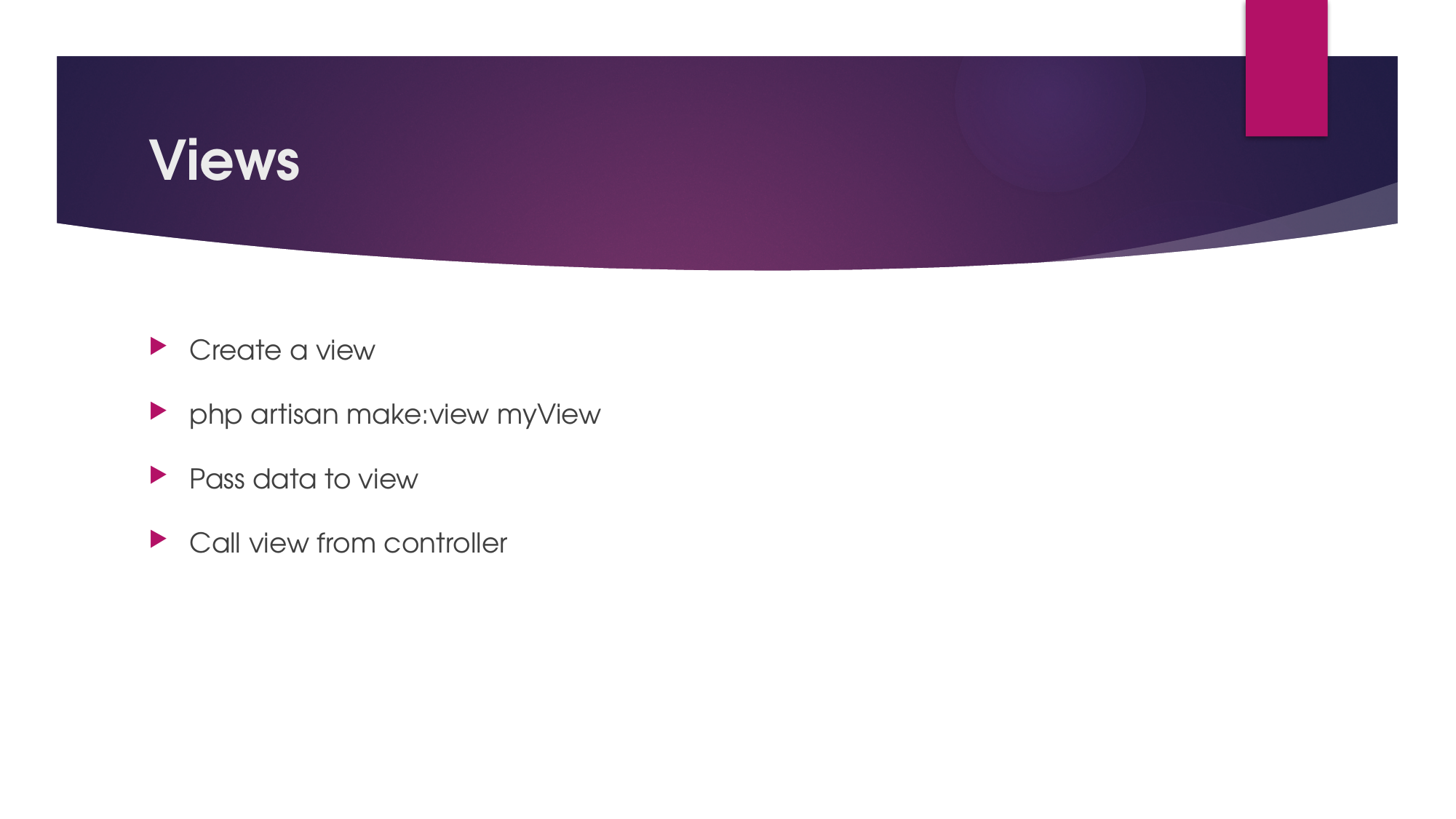

# Views
Create a view
php artisan make:view myView
Pass data to view
Call view from controller